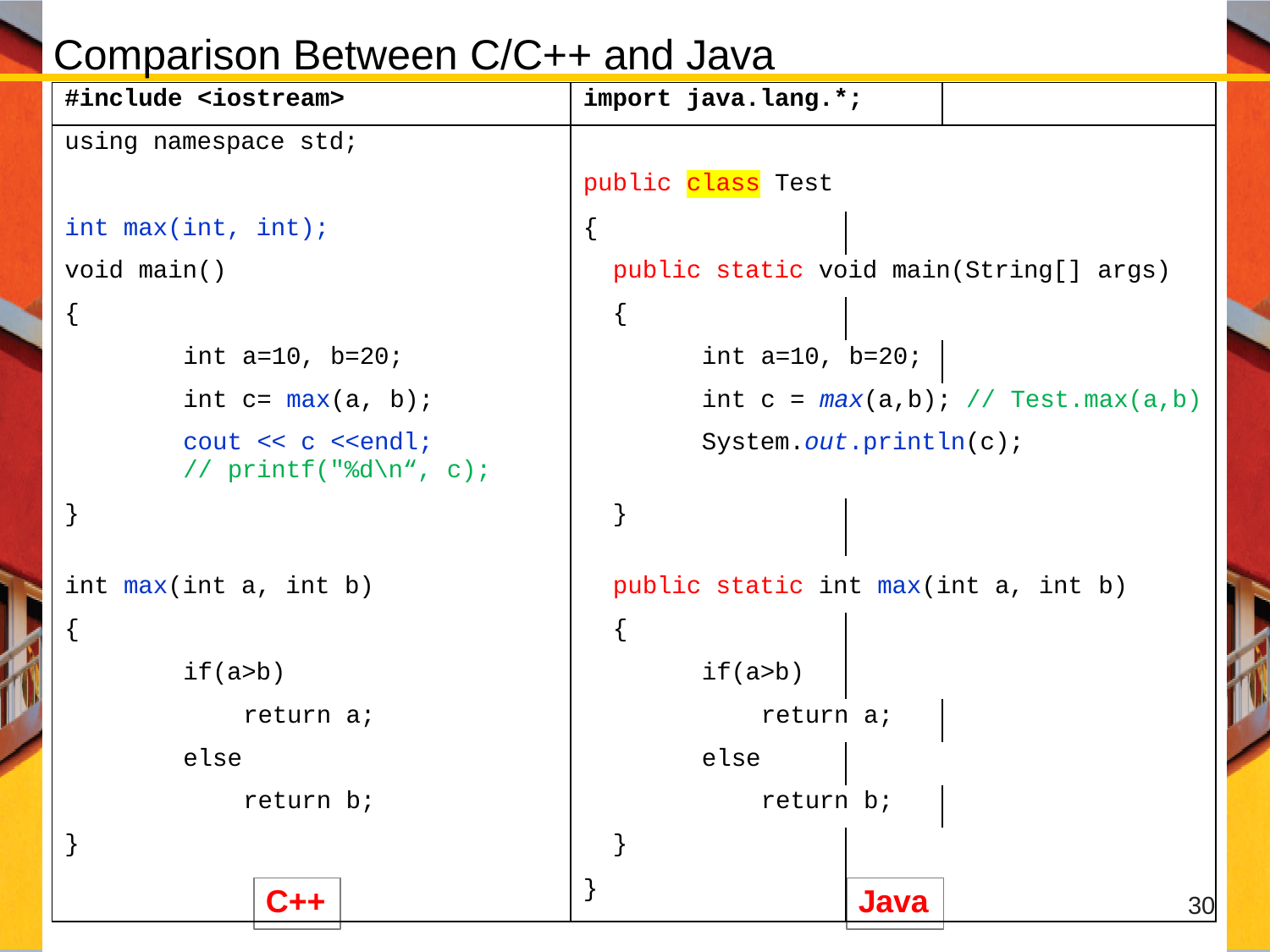

# Comparison Between C/C++ and Java

|  |  |  |  |  |  |
| --- | --- | --- | --- | --- | --- |
| #include <iostream> |  |  | import java.lang.\*; |  |  |
| using namespace std; |  |  | public class Test |  |  |
| int max(int, int); |  |  | { |  |  |
| void main() |  |  | public static void main(String[] args) |  |  |
| { |  |  | { |  |  |
| int a=10, b=20; |  |  | int a=10, b=20; |  |  |
| int c= max(a, b); |  |  | int c = max(a,b); // Test.max(a,b) |  |  |
| cout << c <<endl; // printf("%d\n“, c); |  |  | System.out.println(c); |  |  |
| } |  |  | } |  |  |
| int max(int a, int b) |  |  | public static int max(int a, int b) |  |  |
| { |  |  | { |  |  |
| if(a>b) |  |  | if(a>b) |  |  |
| return a; |  |  | return a; |  |  |
| else |  |  | else |  |  |
| return b; |  |  | return b; |  |  |
| } |  |  | } |  |  |
|  | C++ |  | } | Java | 30 |